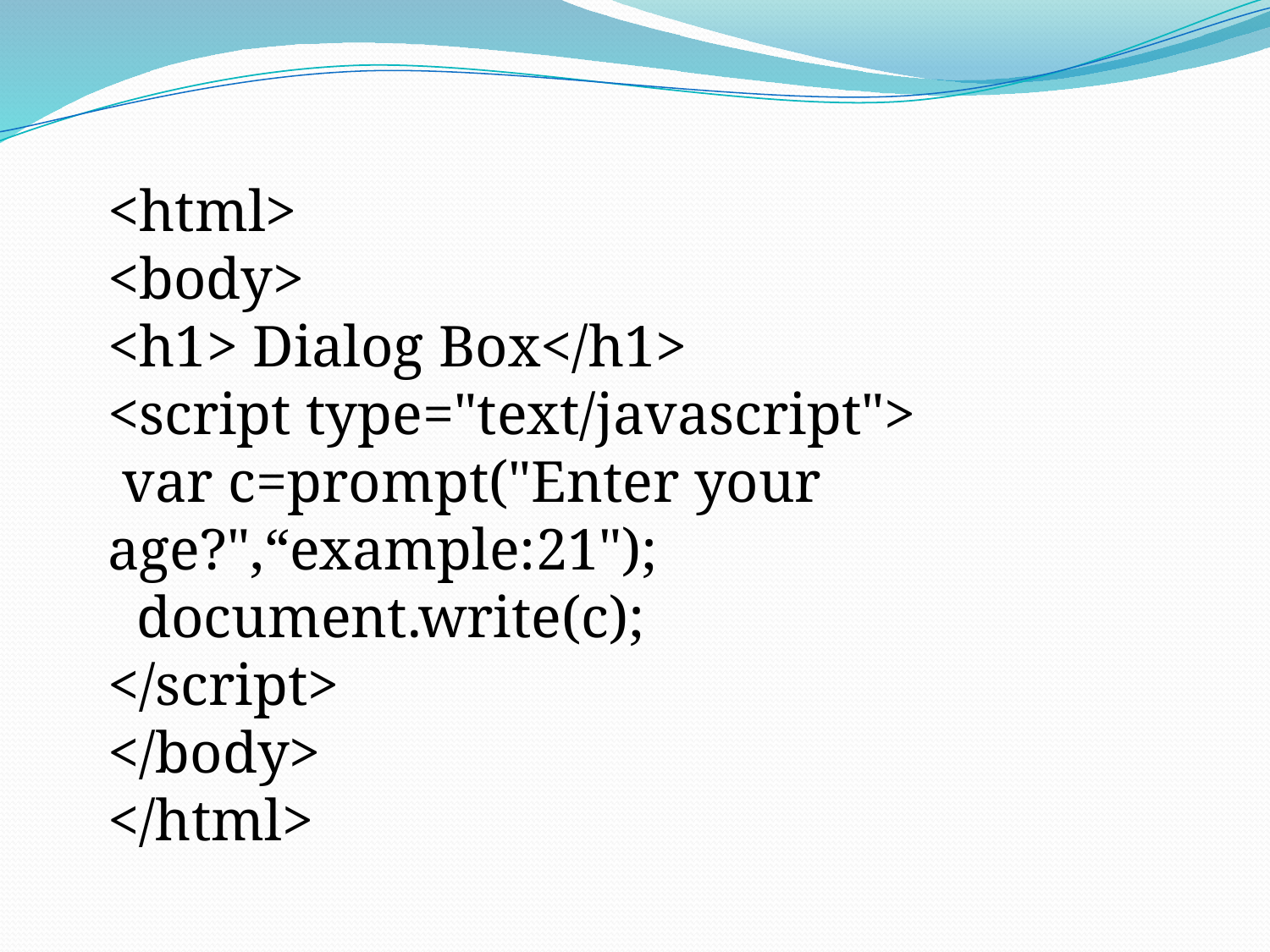

<html>
<body>
<h1> Dialog Box</h1>
<script type="text/javascript">
 var c=prompt("Enter your age?",“example:21");
  document.write(c);
</script>
</body>
</html>